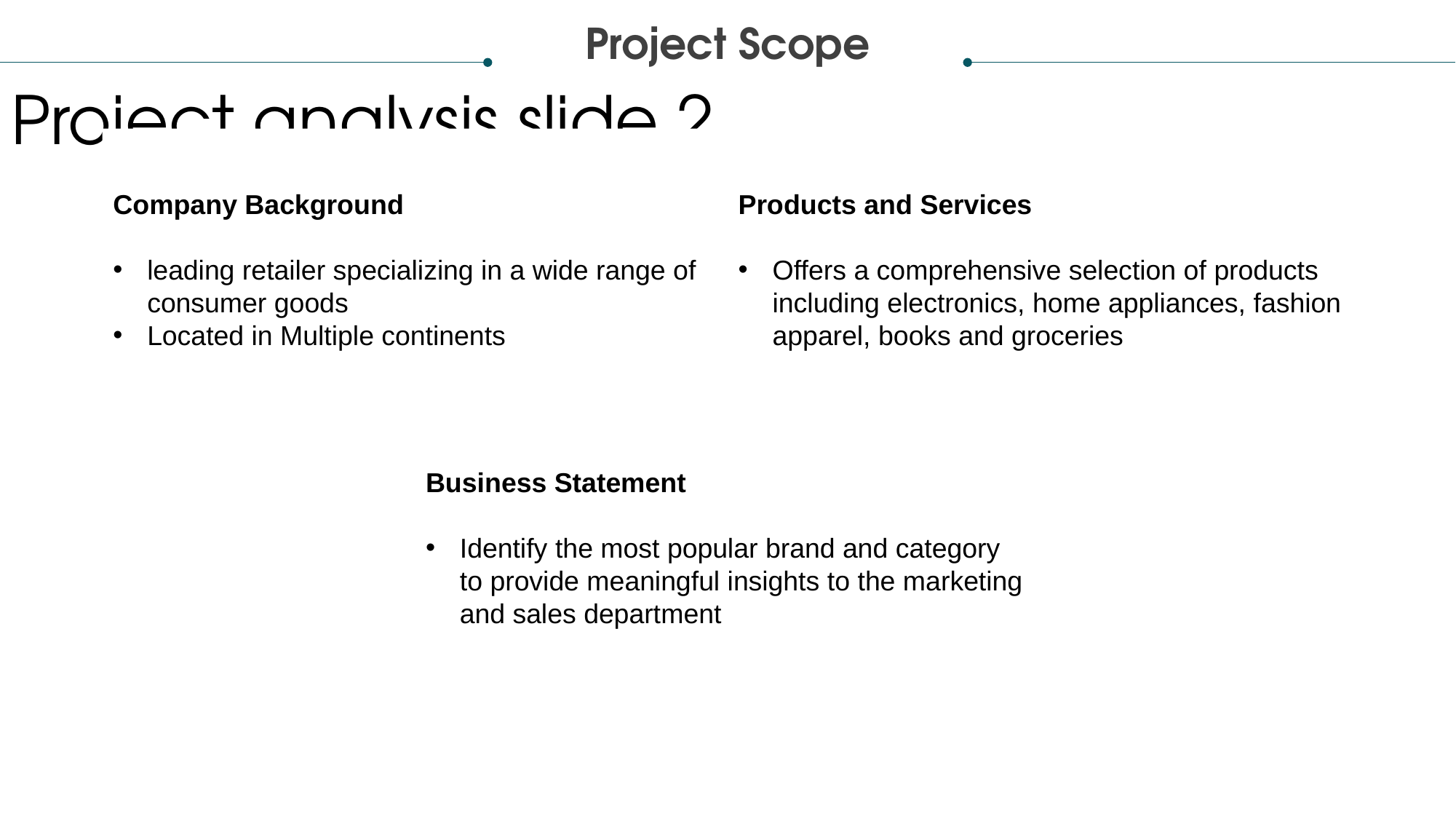

Project Scope
Project analysis slide 2
Company Background

leading retailer specializing in a wide range of consumer goods
Located in Multiple continents
Products and Services

Offers a comprehensive selection of products including electronics, home appliances, fashion apparel, books and groceries
Business Statement

Identify the most popular brand and category to provide meaningful insights to the marketing and sales department